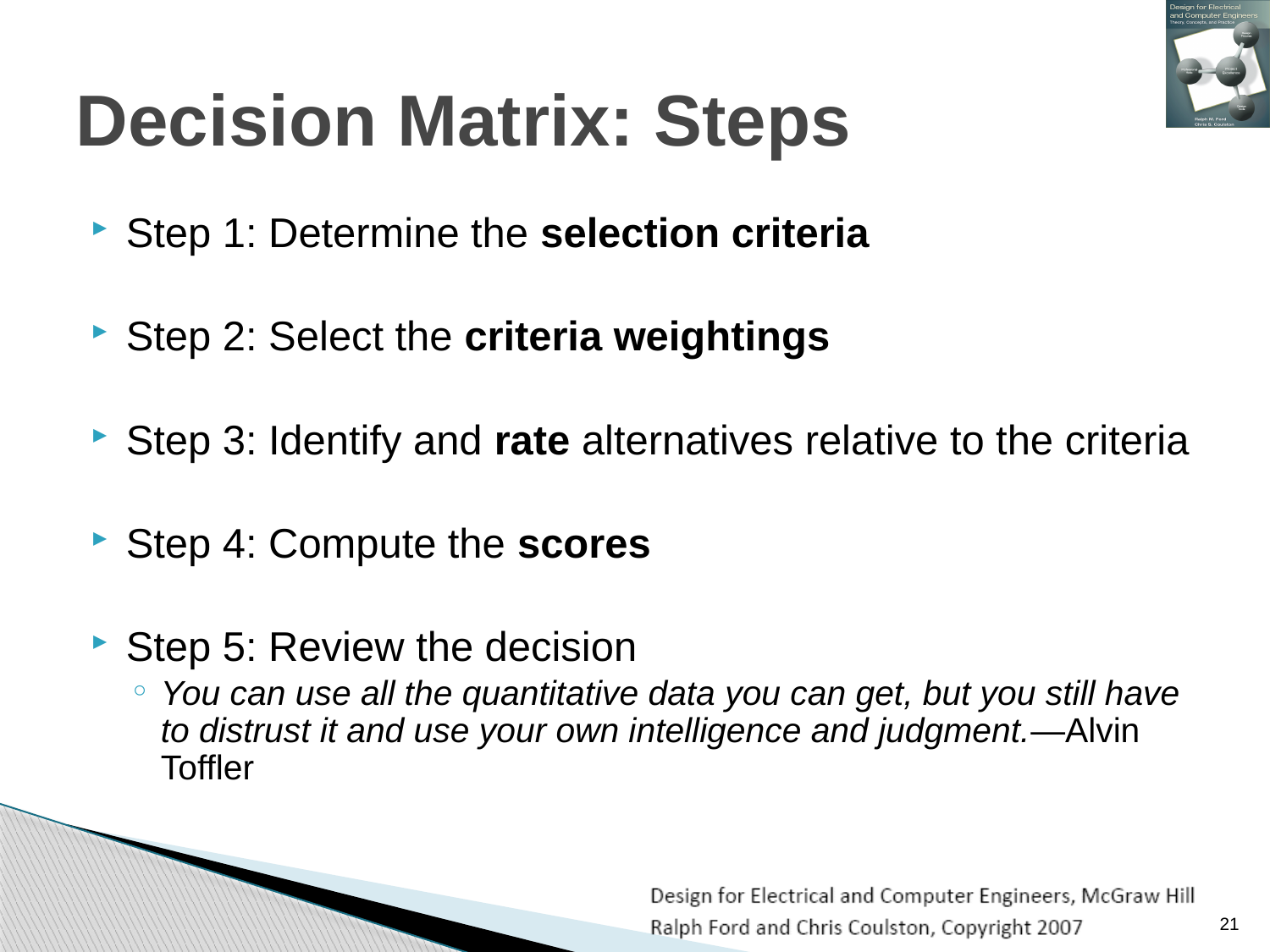

# Decision Matrix: Steps
Step 1: Determine the selection criteria

Step 2: Select the criteria weightings

Step 3: Identify and rate alternatives relative to the criteria

Step 4: Compute the scores

Step 5: Review the decision
You can use all the quantitative data you can get, but you still have to distrust it and use your own intelligence and judgment.—Alvin Toffler
21